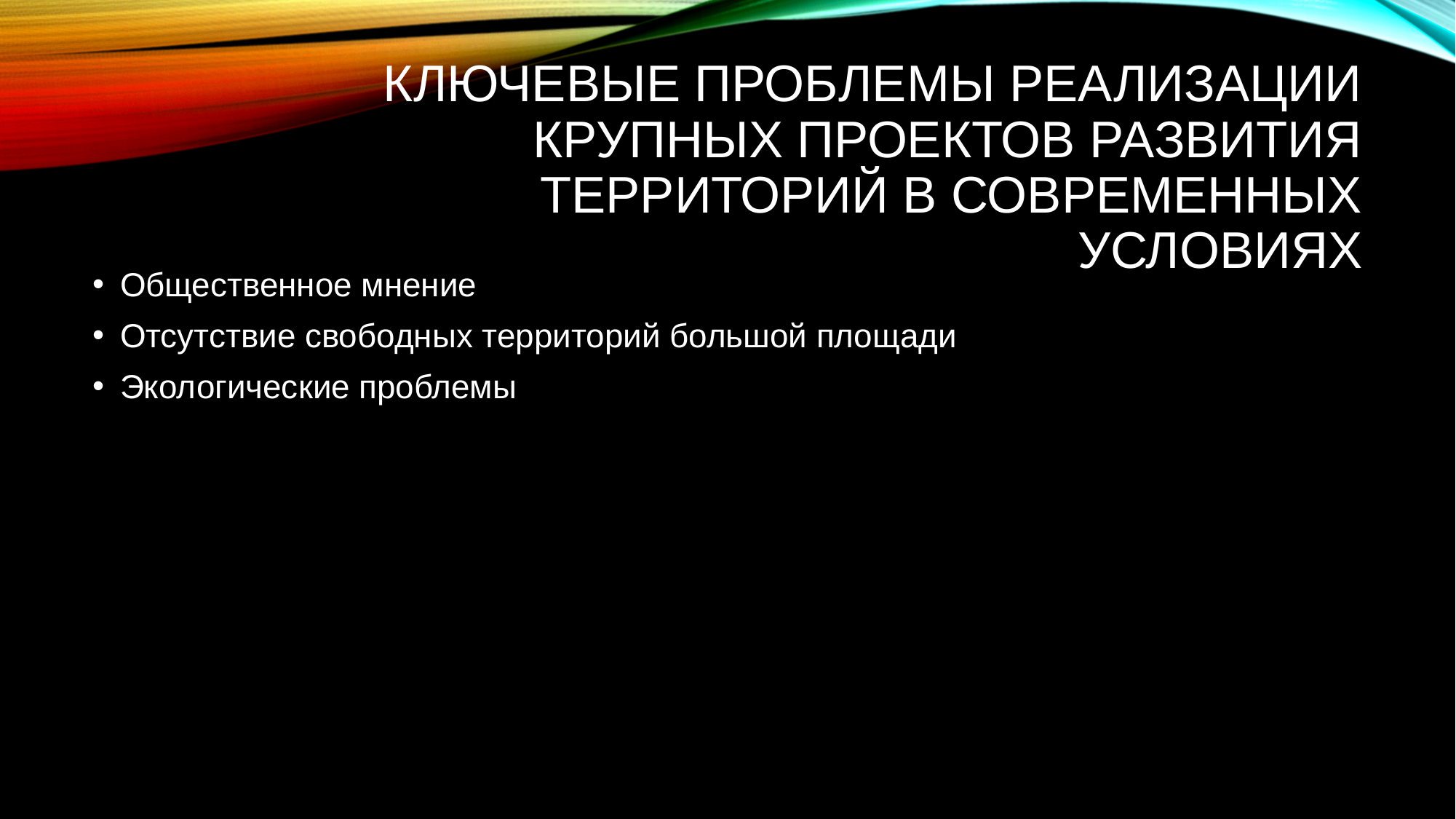

# Ключевые проблемы реализации крупных проектов развития территорий в современных условиях
Общественное мнение
Отсутствие свободных территорий большой площади
Экологические проблемы